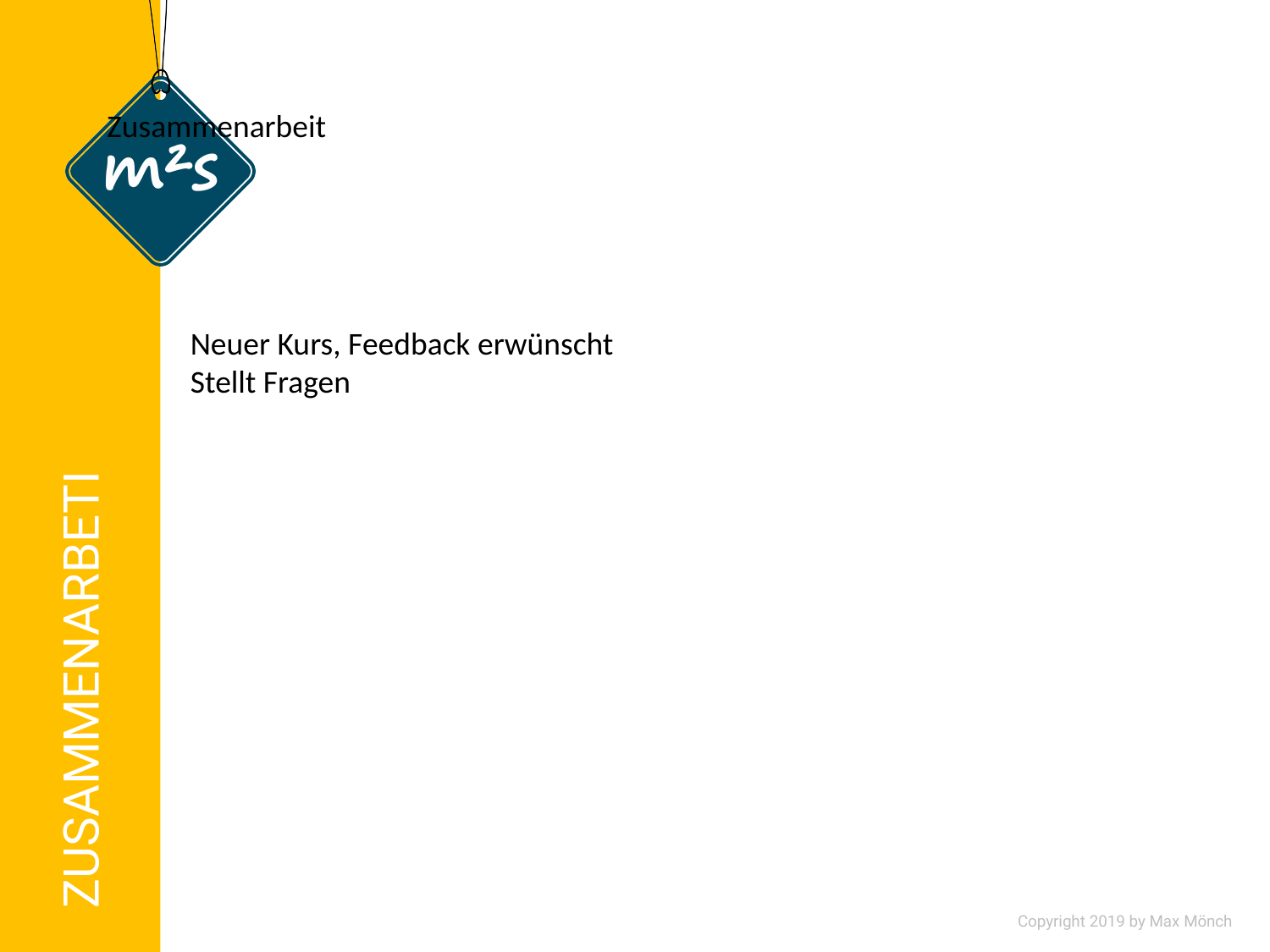

Zusammenarbeit
#

Neuer Kurs, Feedback erwünscht
Stellt Fragen

ZUSAMMENARBETI